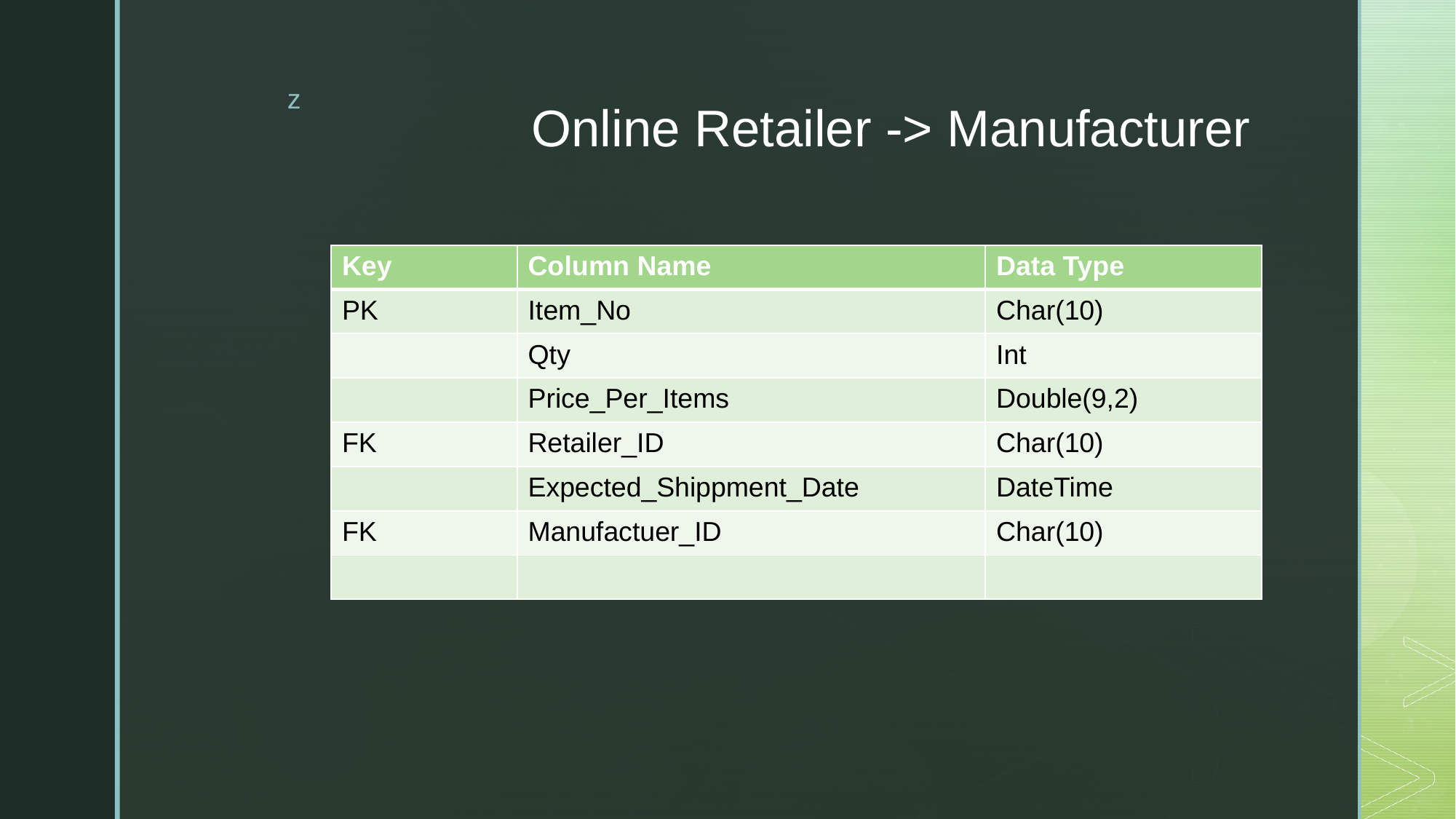

# Online Retailer -> Manufacturer
| Key | Column Name | Data Type |
| --- | --- | --- |
| PK | Item\_No | Char(10) |
|  | Qty | Int |
|  | Price\_Per\_Items | Double(9,2) |
| FK | Retailer\_ID | Char(10) |
|  | Expected\_Shippment\_Date | DateTime |
| FK | Manufactuer\_ID | Char(10) |
|  |  |  |